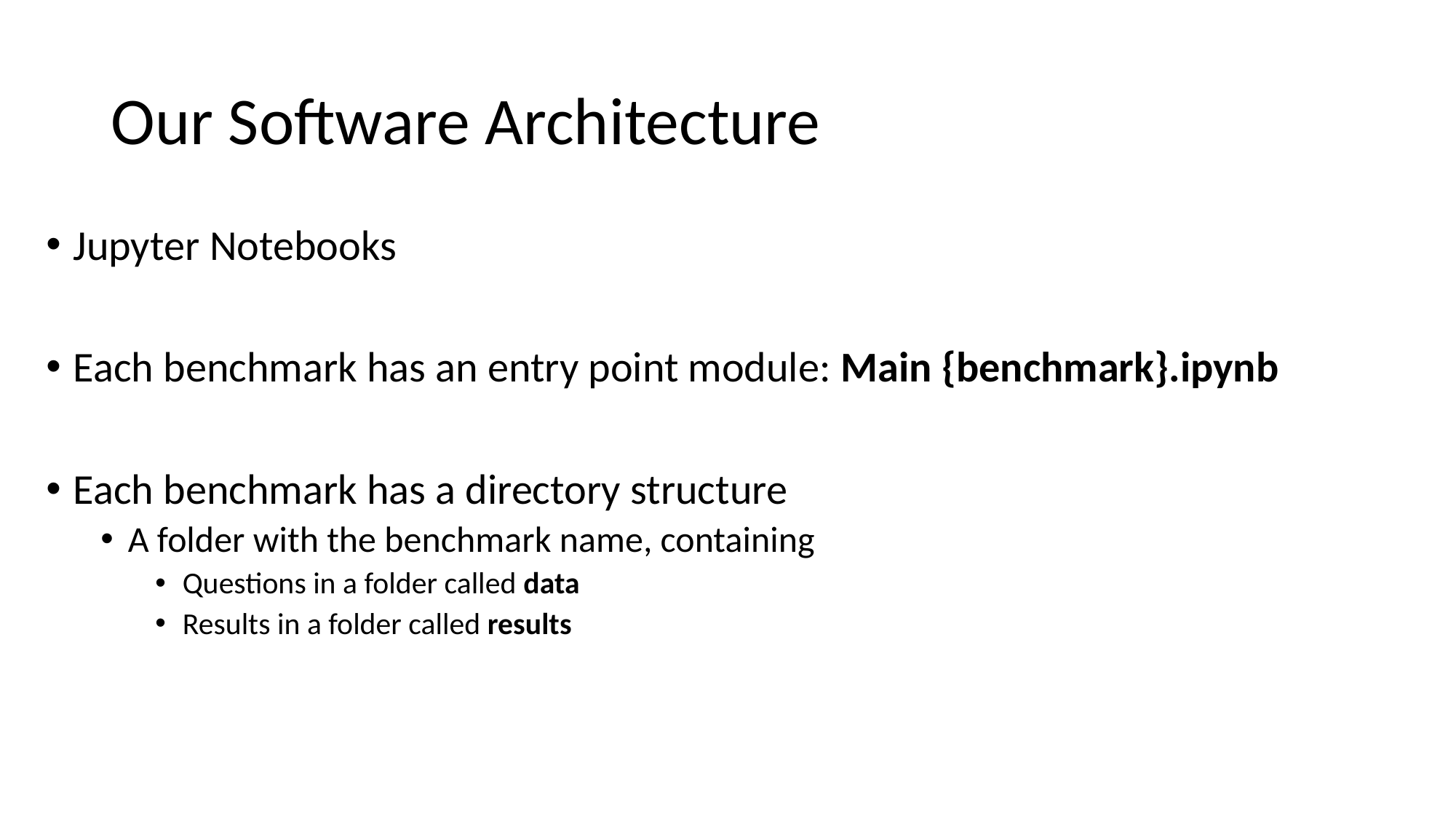

# Our Software Architecture
Jupyter Notebooks

Each benchmark has an entry point module: Main {benchmark}.ipynb

Each benchmark has a directory structure
A folder with the benchmark name, containing
Questions in a folder called data
Results in a folder called results